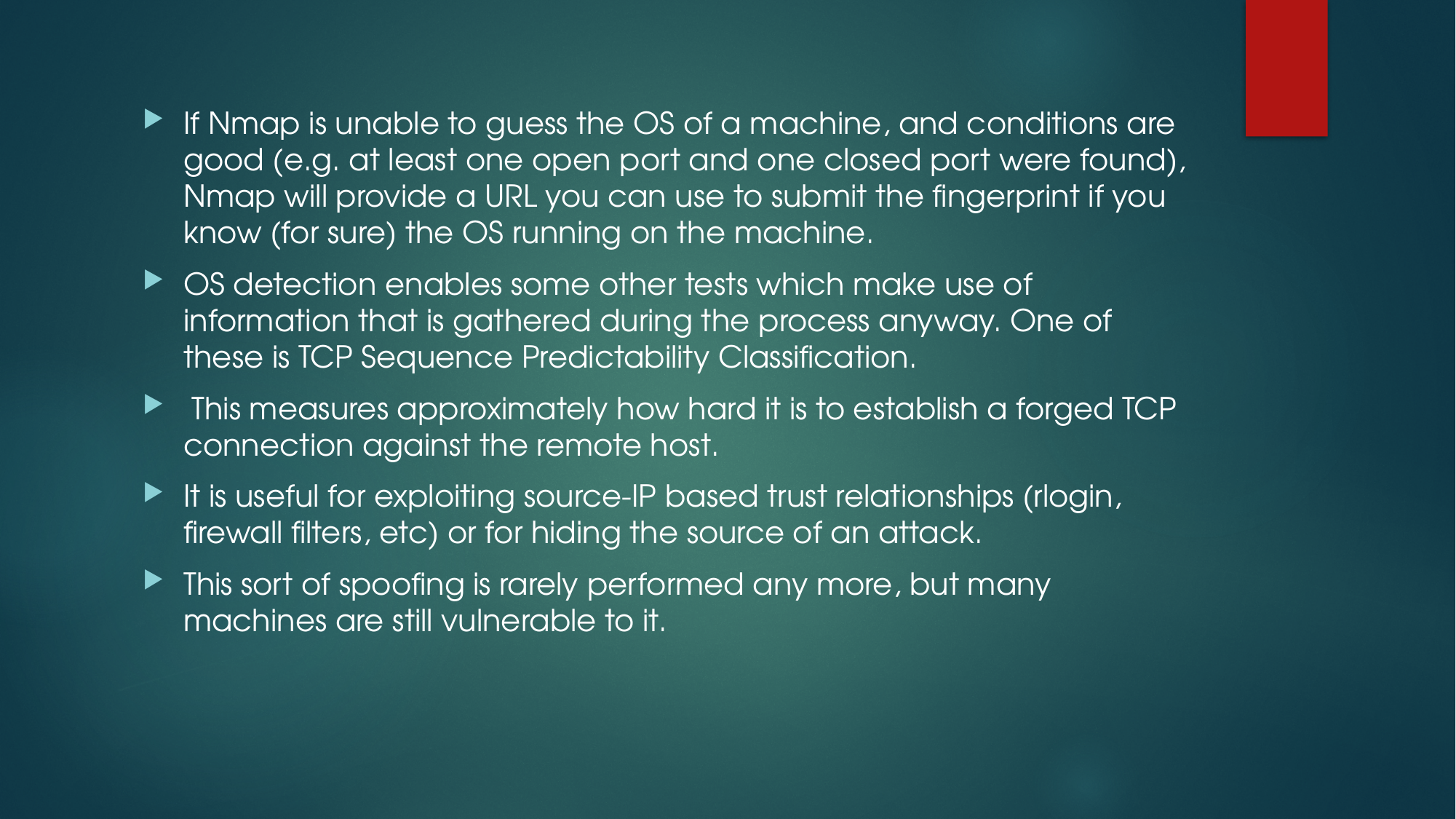

If Nmap is unable to guess the OS of a machine, and conditions are good (e.g. at least one open port and one closed port were found), Nmap will provide a URL you can use to submit the fingerprint if you know (for sure) the OS running on the machine.
OS detection enables some other tests which make use of information that is gathered during the process anyway. One of these is TCP Sequence Predictability Classification.
 This measures approximately how hard it is to establish a forged TCP connection against the remote host.
It is useful for exploiting source-IP based trust relationships (rlogin, firewall filters, etc) or for hiding the source of an attack.
This sort of spoofing is rarely performed any more, but many machines are still vulnerable to it.